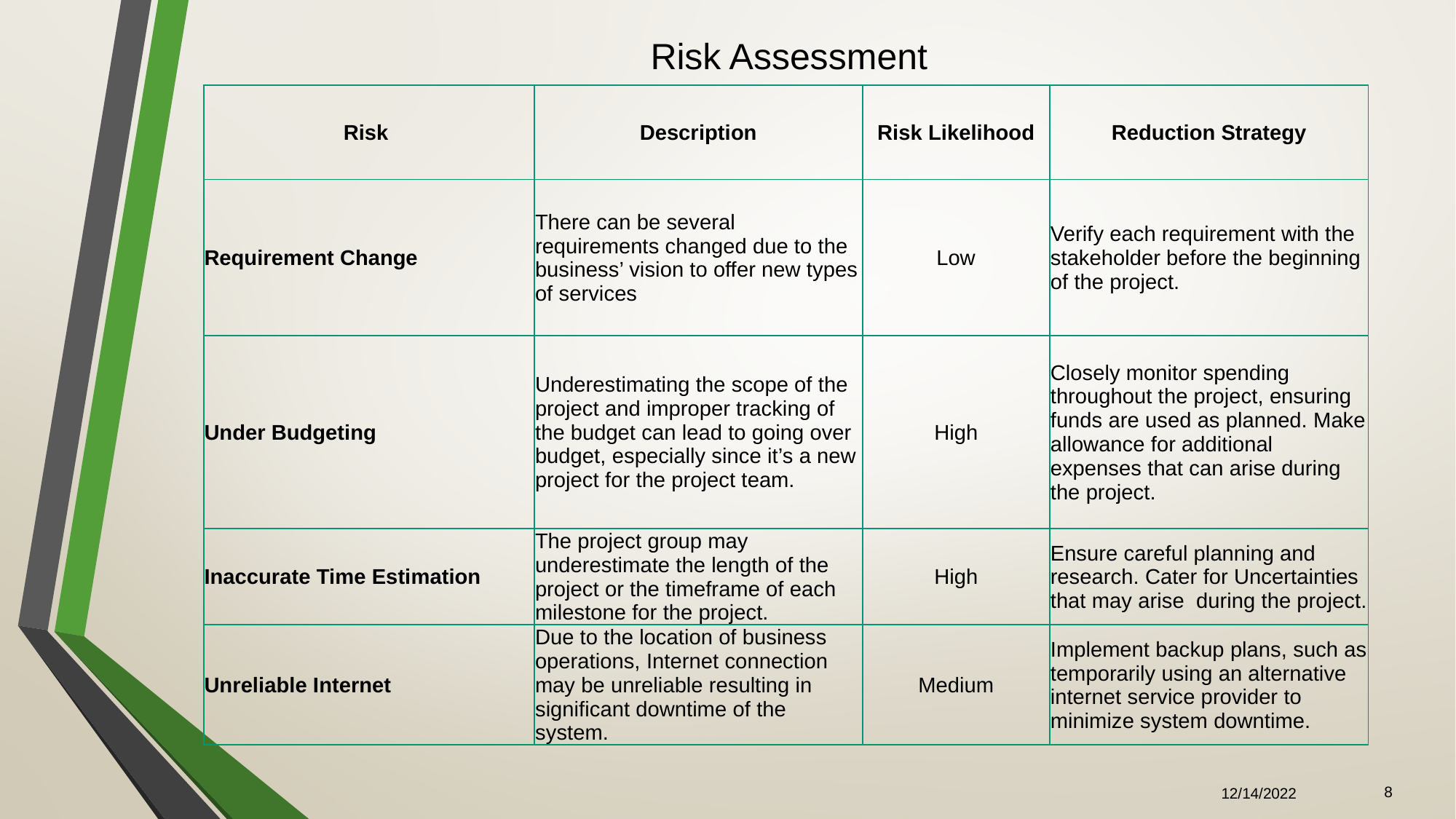

# Risk Assessment
| Risk | Description | Risk Likelihood | Reduction Strategy |
| --- | --- | --- | --- |
| Requirement Change | There can be several requirements changed due to the business’ vision to offer new types of services | Low | Verify each requirement with the stakeholder before the beginning of the project. |
| Under Budgeting | Underestimating the scope of the project and improper tracking of the budget can lead to going over budget, especially since it’s a new project for the project team. | High | Closely monitor spending throughout the project, ensuring funds are used as planned. Make allowance for additional expenses that can arise during the project. |
| Inaccurate Time Estimation | The project group may underestimate the length of the project or the timeframe of each milestone for the project. | High | Ensure careful planning and research. Cater for Uncertainties that may arise during the project. |
| Unreliable Internet | Due to the location of business operations, Internet connection may be unreliable resulting in significant downtime of the system. | Medium | Implement backup plans, such as temporarily using an alternative internet service provider to minimize system downtime. |
8
12/14/2022